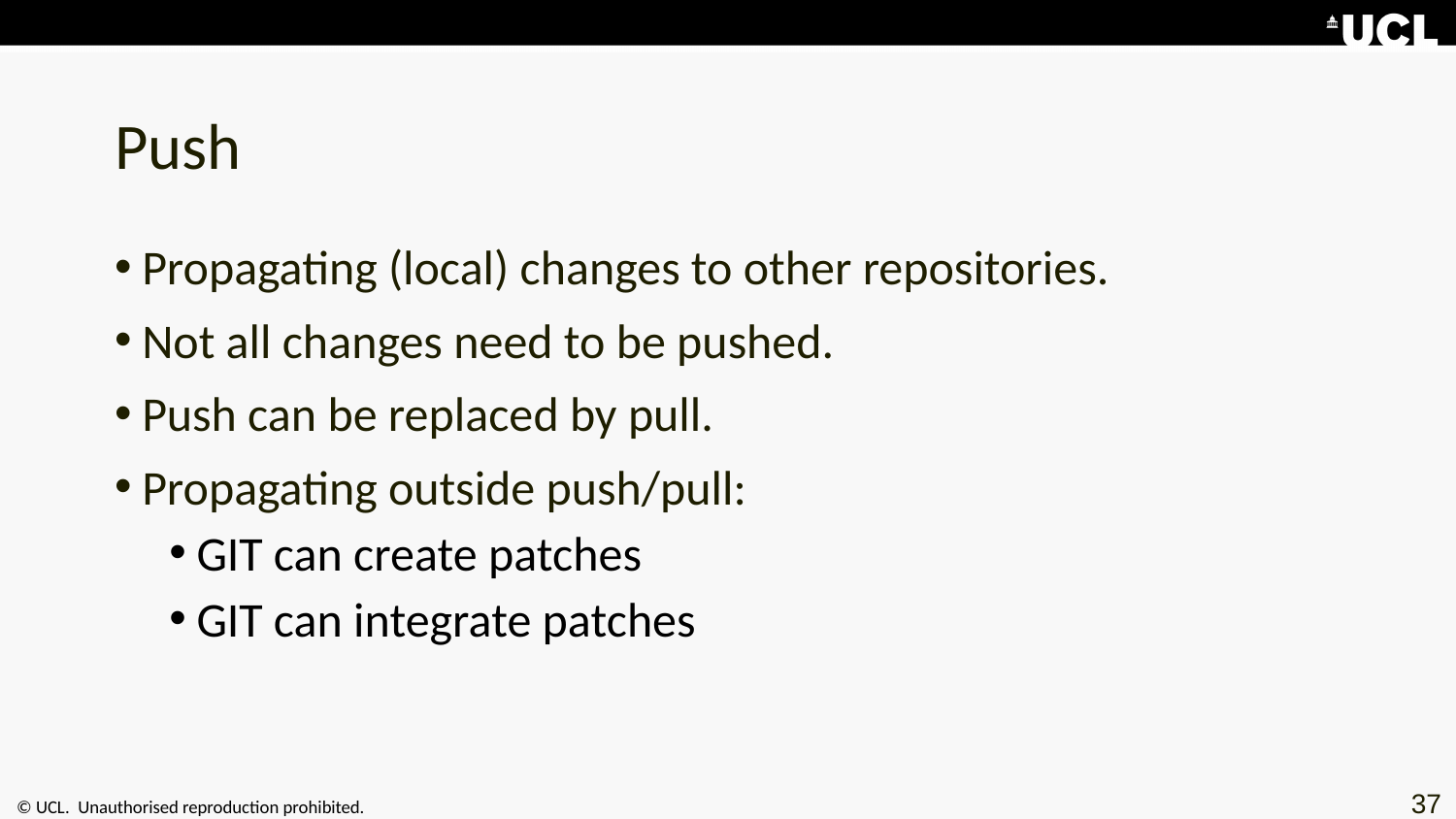

# Push
Propagating (local) changes to other repositories.
Not all changes need to be pushed.
Push can be replaced by pull.
Propagating outside push/pull:
GIT can create patches
GIT can integrate patches
37